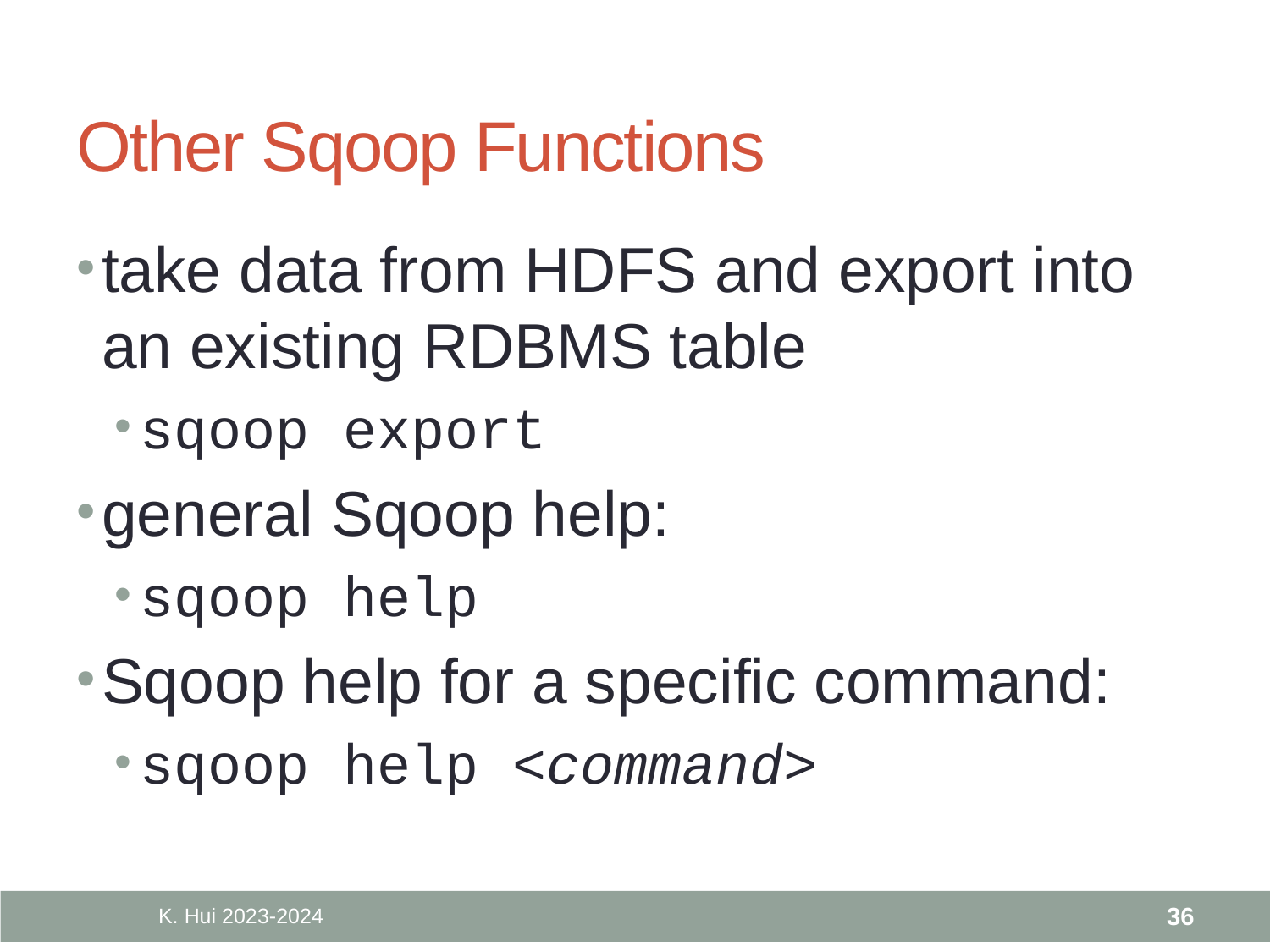

# Other Sqoop Functions
take data from HDFS and export into an existing RDBMS table
sqoop export
general Sqoop help:
sqoop help
Sqoop help for a specific command:
sqoop help <command>
K. Hui 2023-2024
36